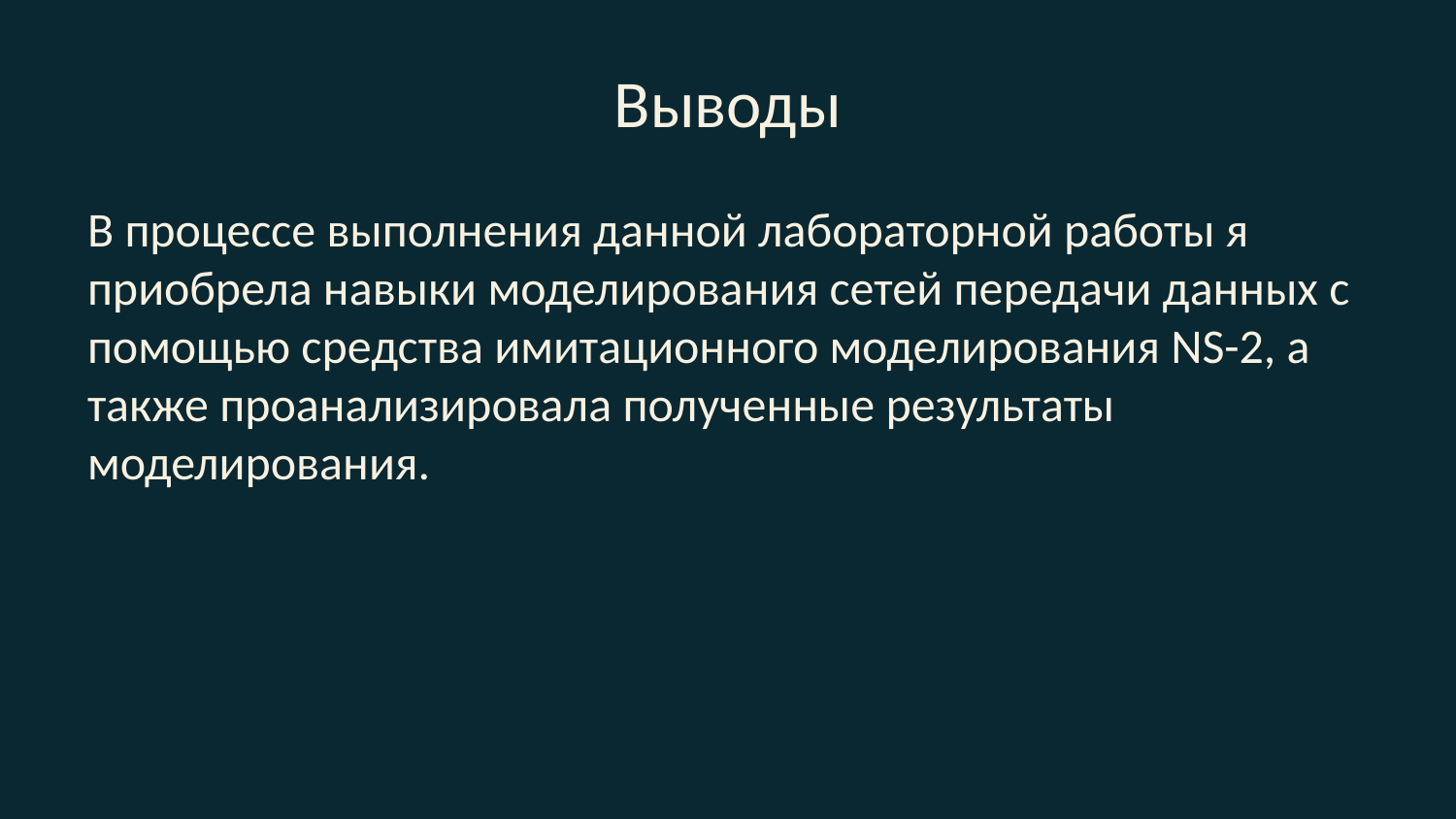

# Выводы
В процессе выполнения данной лабораторной работы я приобрела навыки моделирования сетей передачи данных с помощью средства имитационного моделирования NS-2, а также проанализировала полученные результаты моделирования.